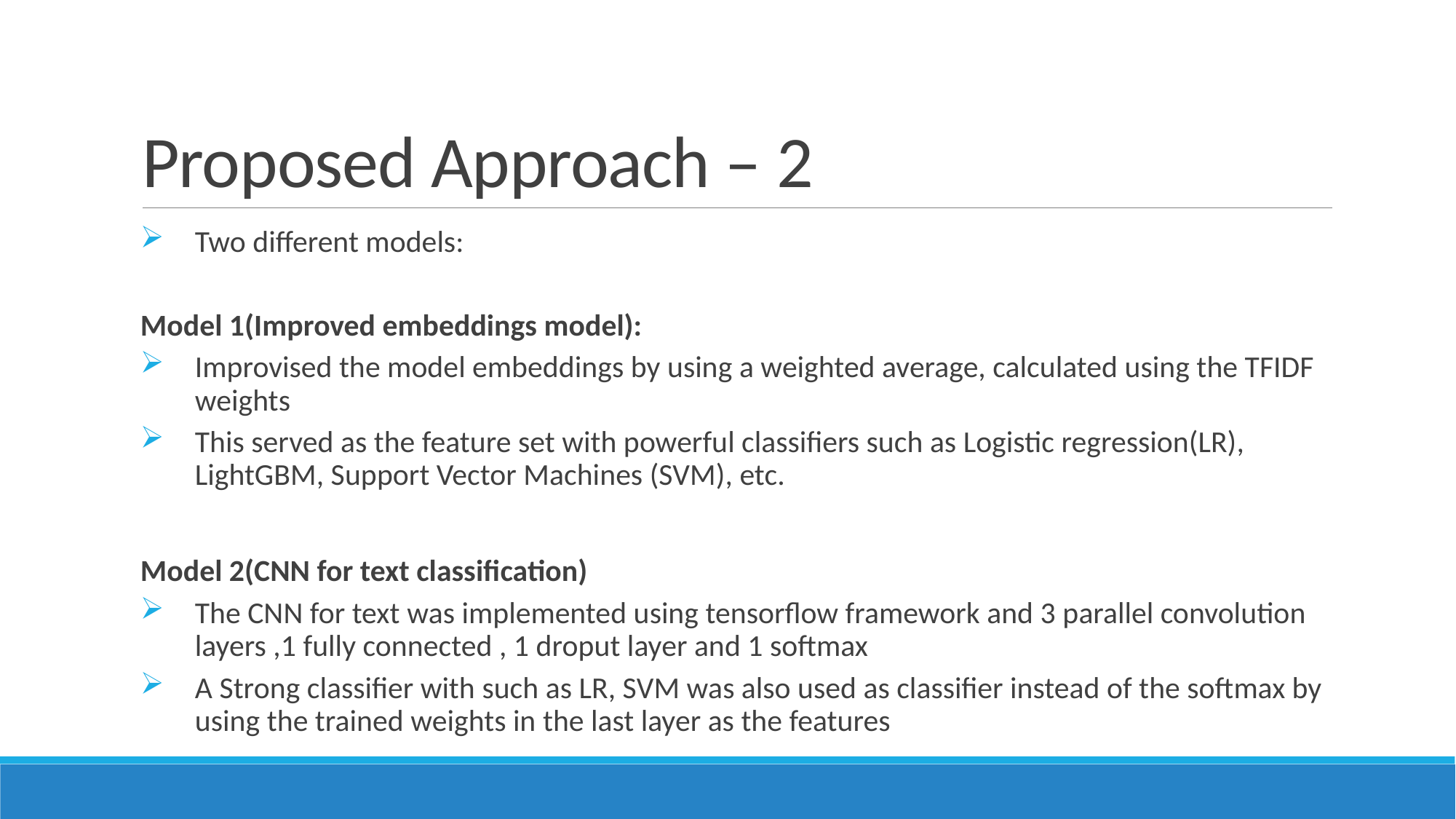

# Proposed Approach – 2
Two different models:

Model 1(Improved embeddings model):
Improvised the model embeddings by using a weighted average, calculated using the TFIDF weights
This served as the feature set with powerful classifiers such as Logistic regression(LR), LightGBM, Support Vector Machines (SVM), etc.

Model 2(CNN for text classification)
The CNN for text was implemented using tensorflow framework and 3 parallel convolution layers ,1 fully connected , 1 droput layer and 1 softmax
A Strong classifier with such as LR, SVM was also used as classifier instead of the softmax by using the trained weights in the last layer as the features